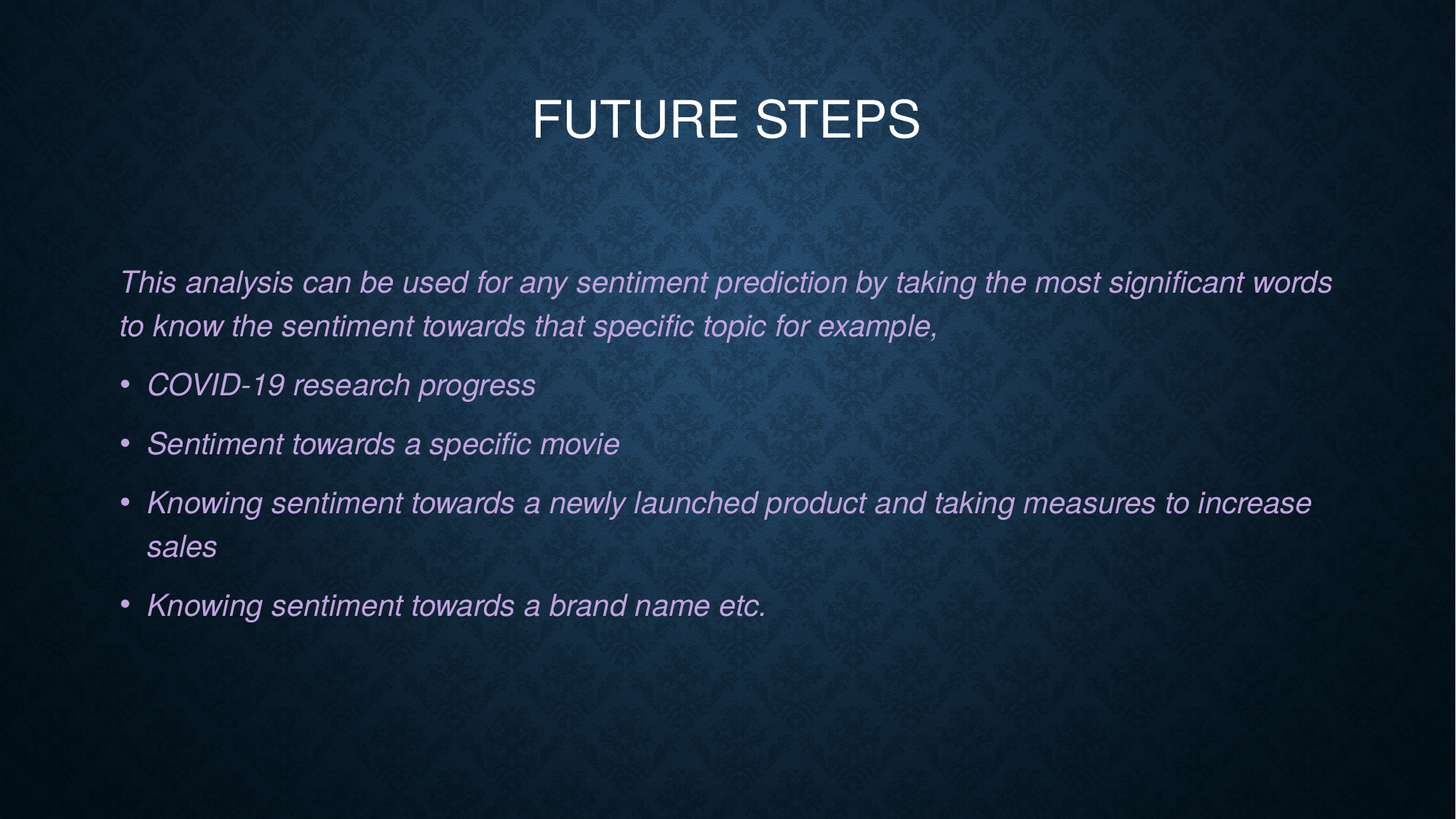

# FUTURE STEPS
This analysis can be used for any sentiment prediction by taking the most significant words to know the sentiment towards that specific topic for example,
COVID-19 research progress
Sentiment towards a specific movie
Knowing sentiment towards a newly launched product and taking measures to increase sales
Knowing sentiment towards a brand name etc.